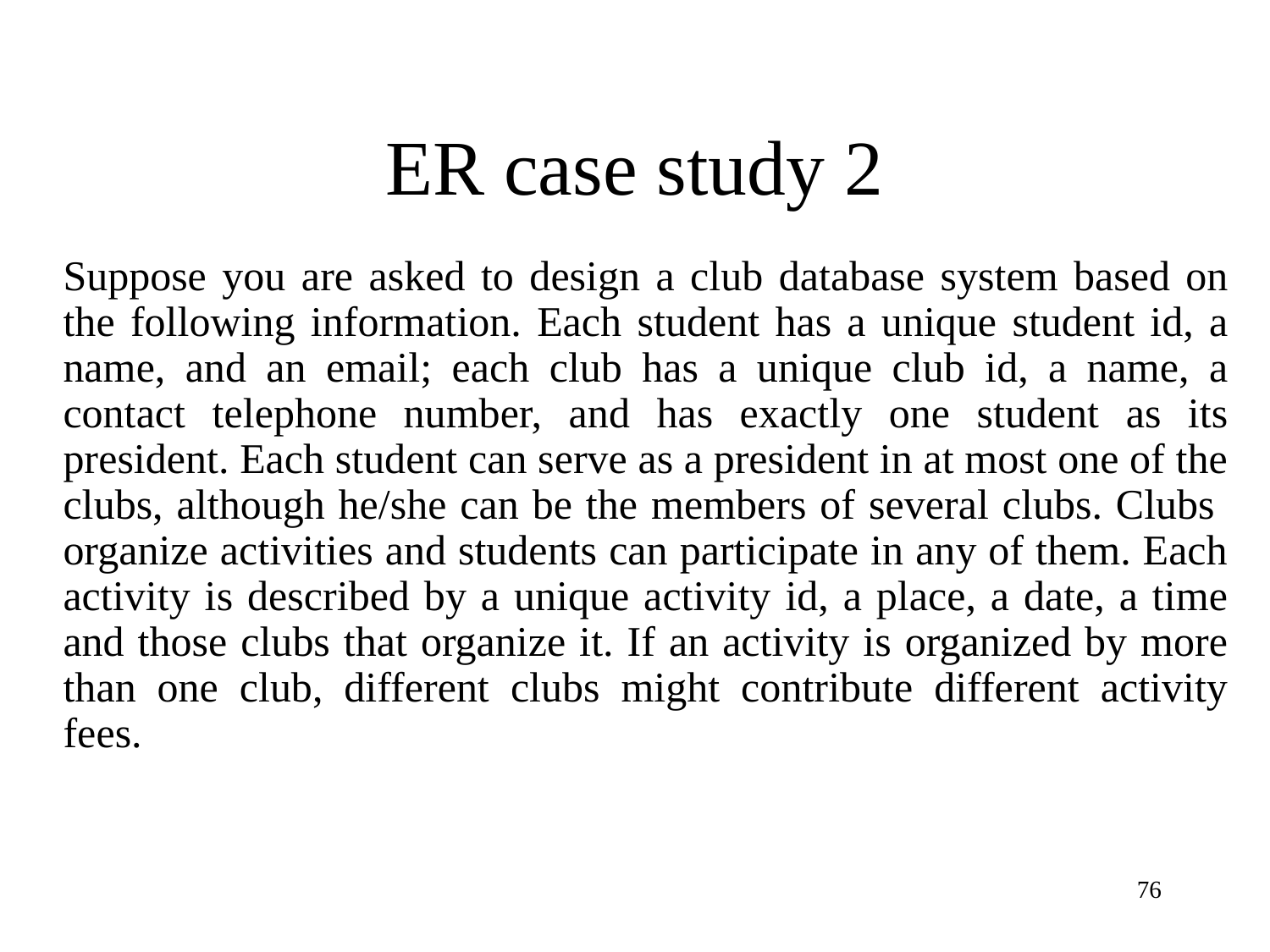

# ER case study 2
Suppose you are asked to design a club database system based on the following information. Each student has a unique student id, a name, and an email; each club has a unique club id, a name, a contact telephone number, and has exactly one student as its president. Each student can serve as a president in at most one of the clubs, although he/she can be the members of several clubs. Clubs  organize activities and students can participate in any of them. Each activity is described by a unique activity id, a place, a date, a time and those clubs that organize it. If an activity is organized by more than one club, different clubs might contribute different activity fees.
76